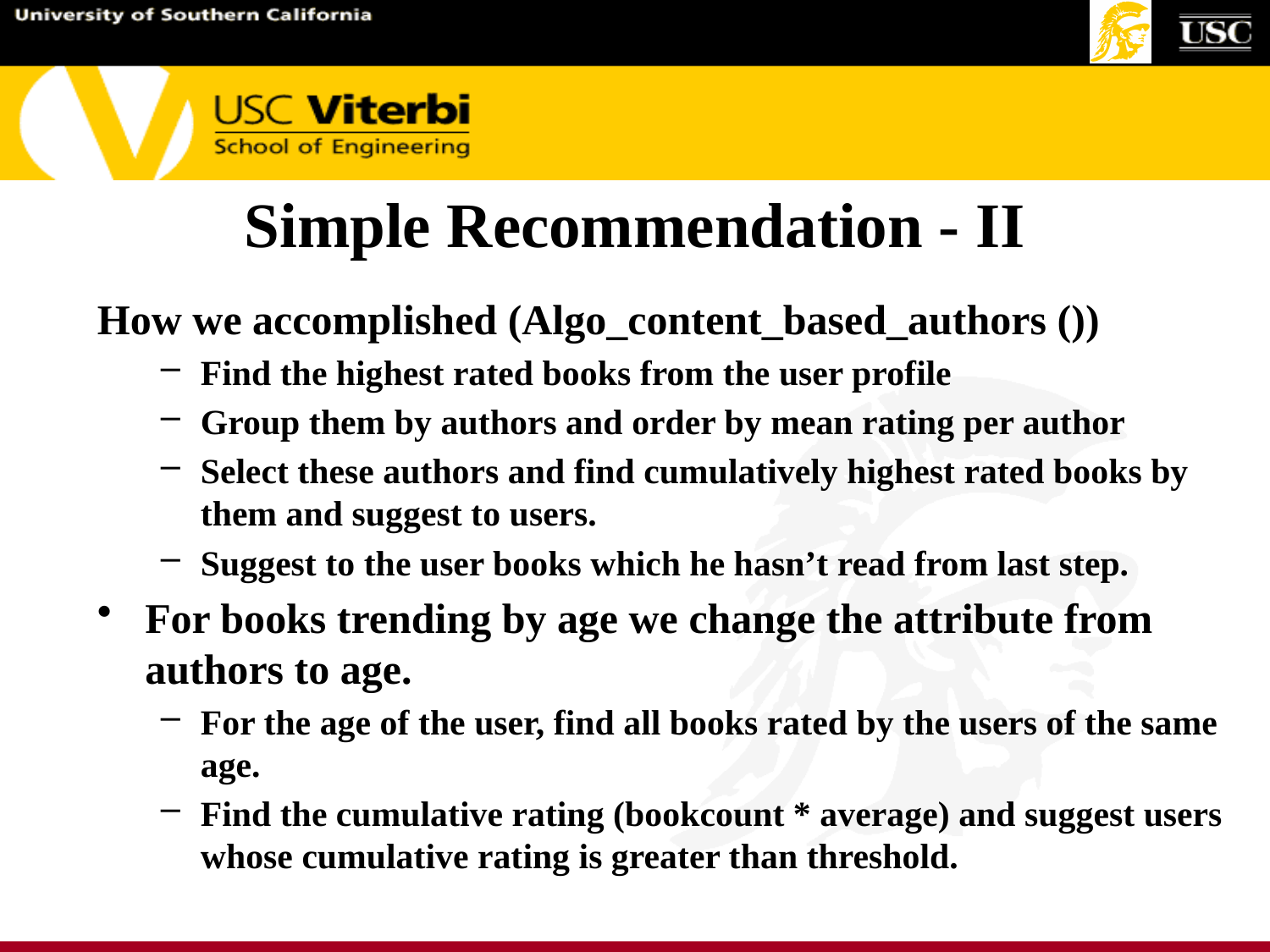

# Simple Recommendation - II
How we accomplished (Algo_content_based_authors ())
Find the highest rated books from the user profile
Group them by authors and order by mean rating per author
Select these authors and find cumulatively highest rated books by them and suggest to users.
Suggest to the user books which he hasn’t read from last step.
For books trending by age we change the attribute from authors to age.
For the age of the user, find all books rated by the users of the same age.
Find the cumulative rating (bookcount * average) and suggest users whose cumulative rating is greater than threshold.